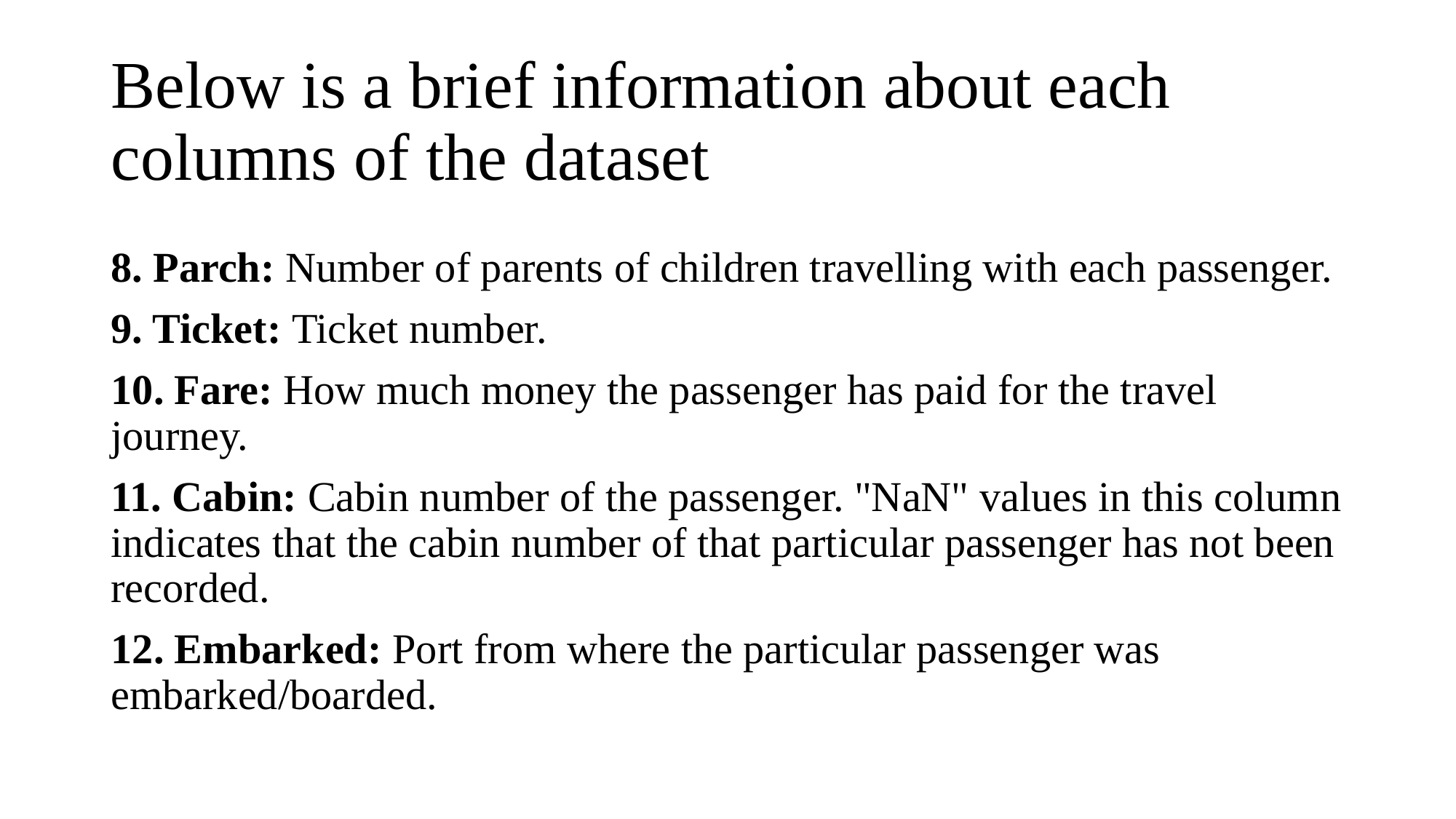

# Below is a brief information about each columns of the dataset
8. Parch: Number of parents of children travelling with each passenger.
9. Ticket: Ticket number.
10. Fare: How much money the passenger has paid for the travel journey.
11. Cabin: Cabin number of the passenger. "NaN" values in this column indicates that the cabin number of that particular passenger has not been recorded.
12. Embarked: Port from where the particular passenger was embarked/boarded.